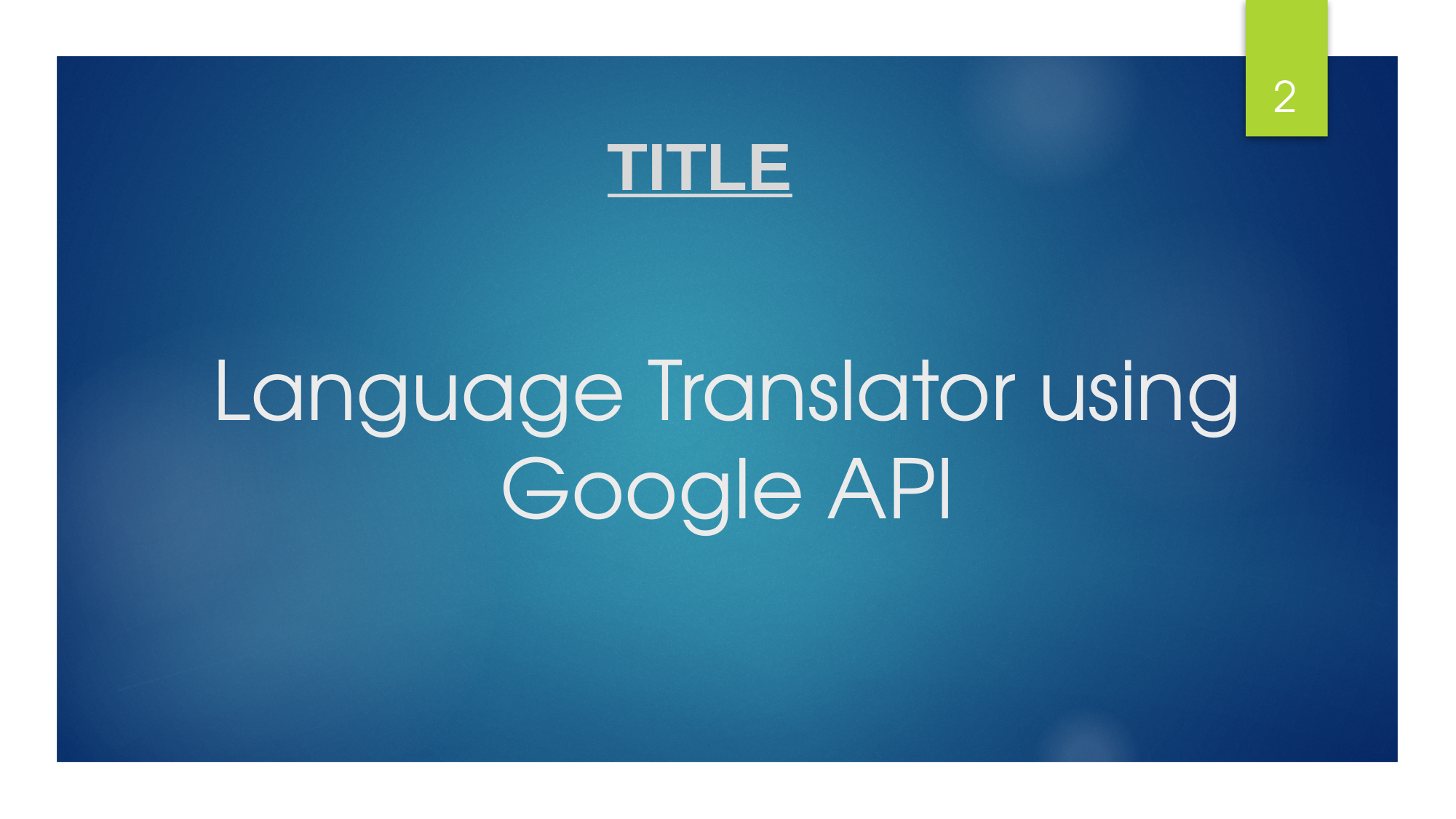

2
TITLE

# Language Translator using Google API